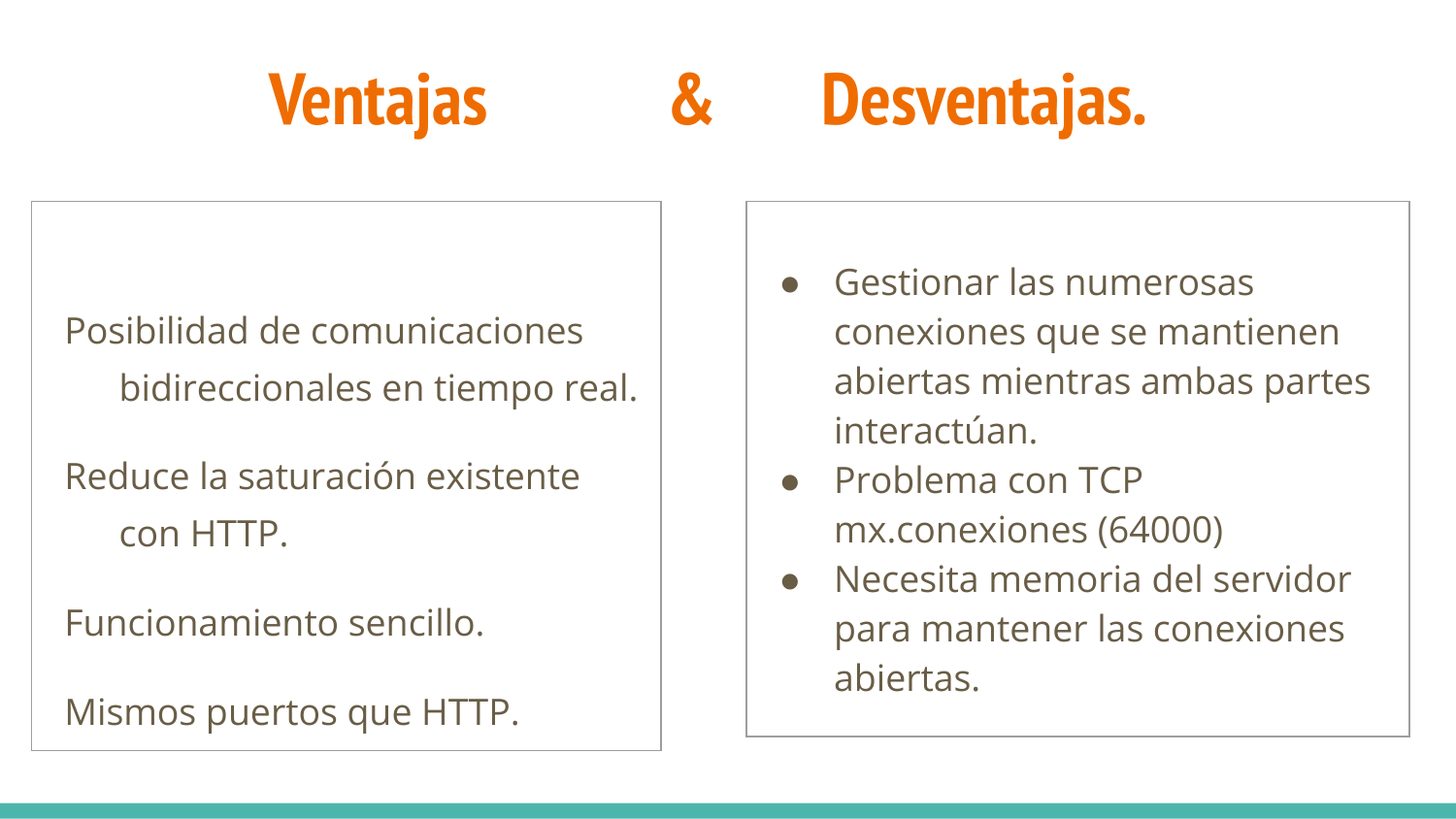

# Ventajas            &       Desventajas.
| Posibilidad de comunicaciones bidireccionales en tiempo real. Reduce la saturación existente con HTTP. Funcionamiento sencillo. Mismos puertos que HTTP. |
| --- |
| Gestionar las numerosas conexiones que se mantienen abiertas mientras ambas partes interactúan. Problema con TCP mx.conexiones (64000) Necesita memoria del servidor para mantener las conexiones abiertas. |
| --- |